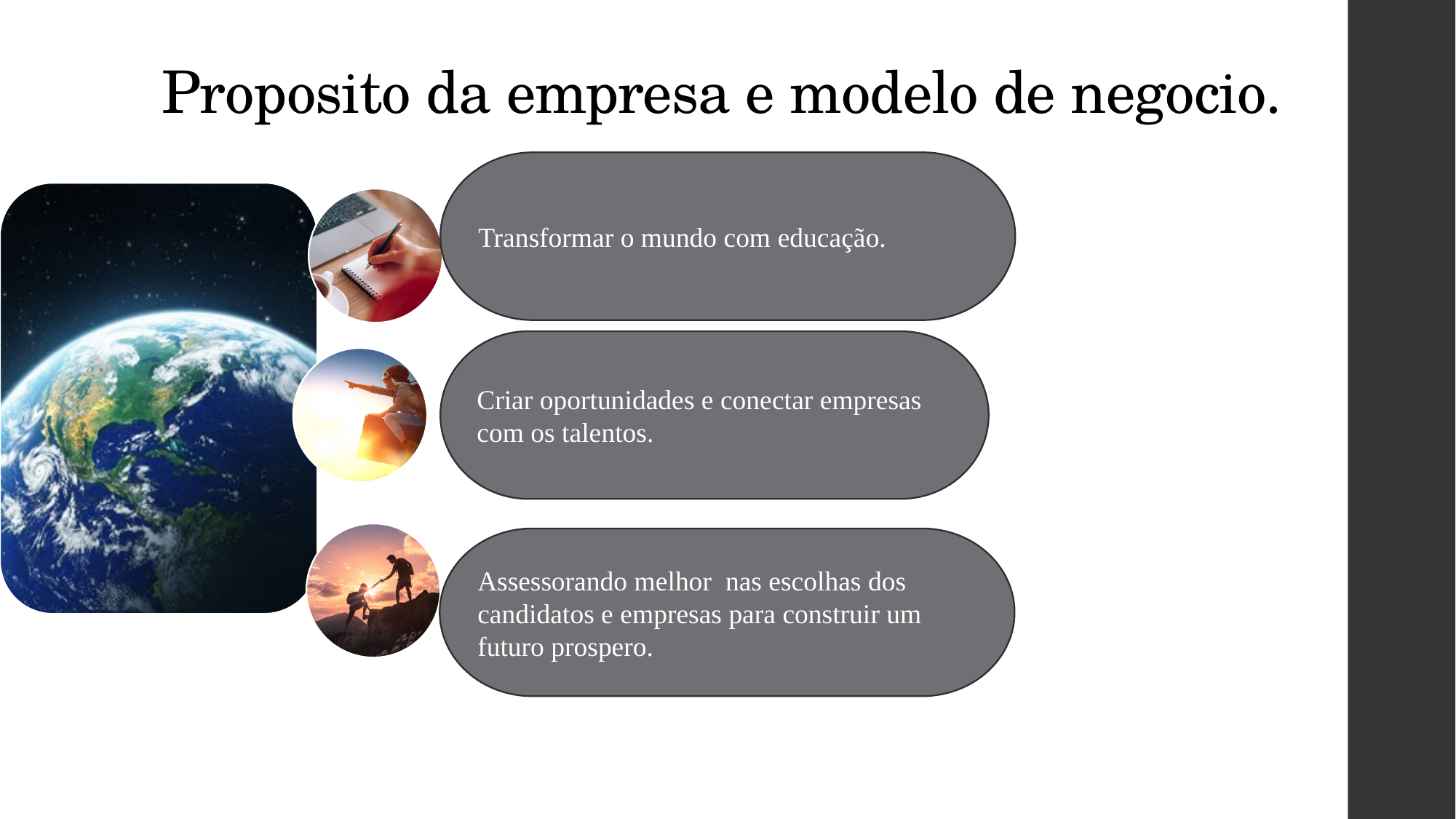

# Proposito da empresa e modelo de negocio.

.

Transformar o mundo com educação.
Criar oportunidades e conectar empresas com os talentos.
Assessorando melhor  nas escolhas dos candidatos e empresas para construir um futuro prospero.